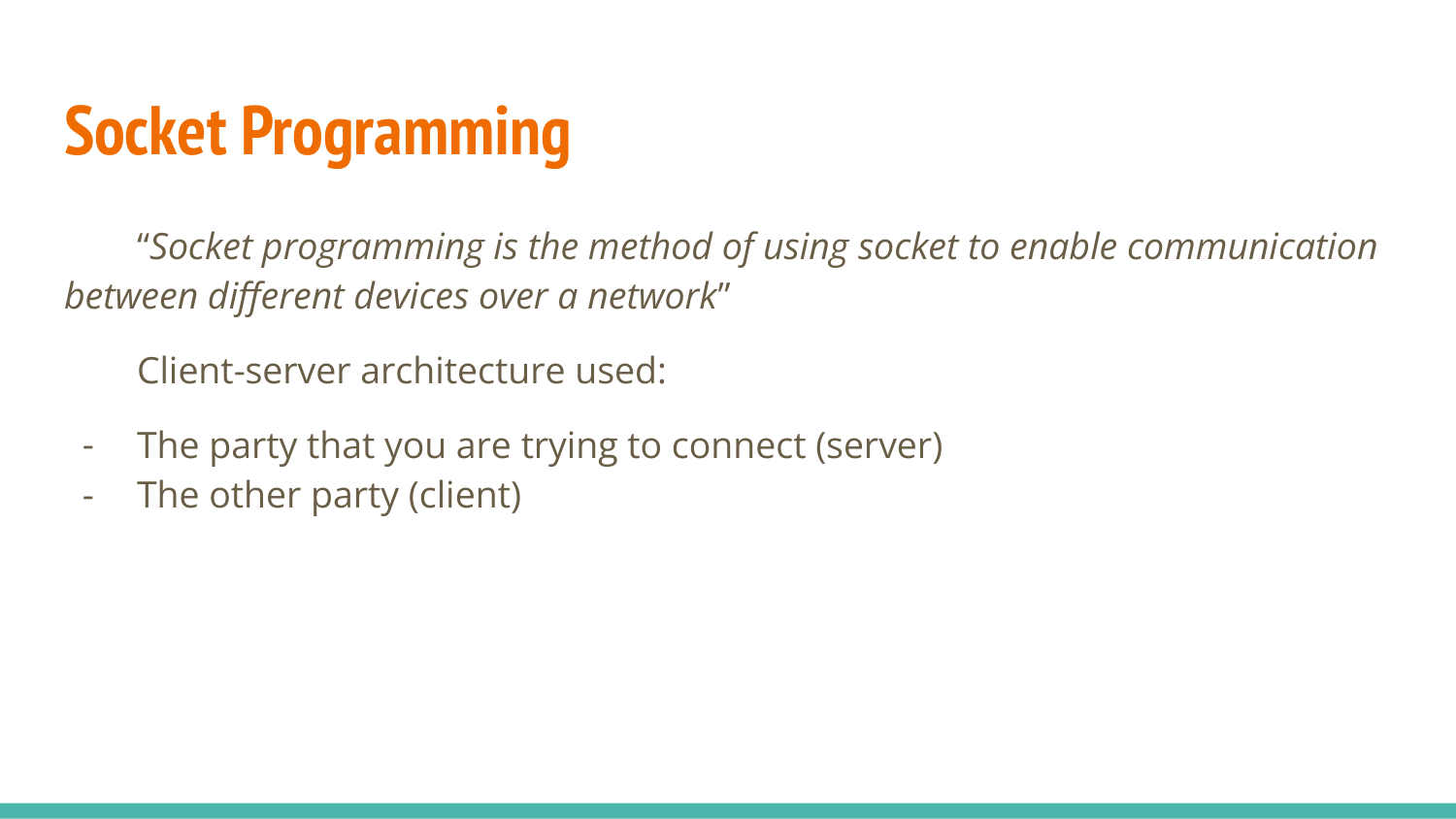

# Socket Programming
“Socket programming is the method of using socket to enable communication between different devices over a network”
Client-server architecture used:
The party that you are trying to connect (server)
The other party (client)